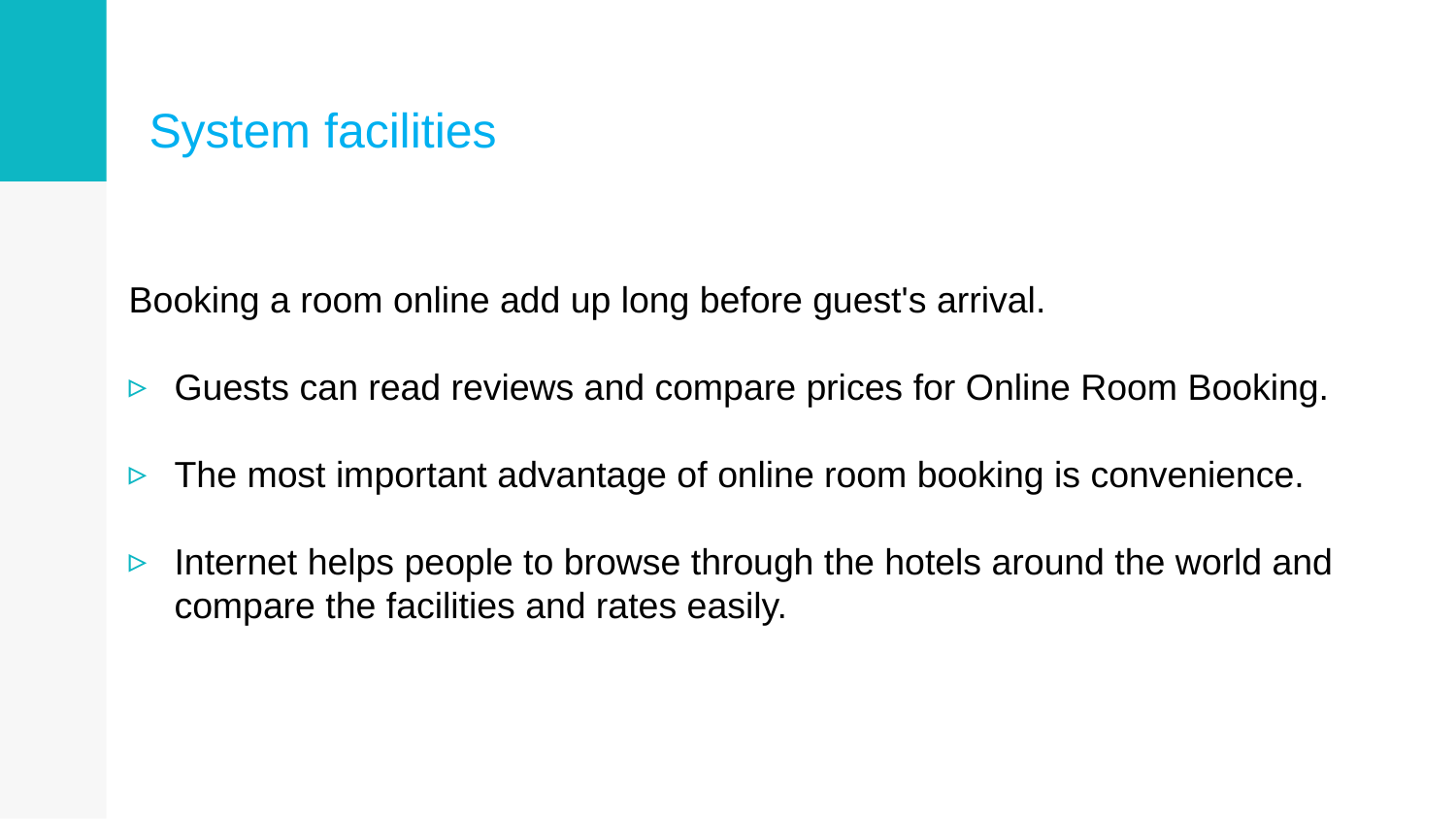

# System facilities
Booking a room online add up long before guest's arrival.

Guests can read reviews and compare prices for Online Room Booking.

The most important advantage of online room booking is convenience.

Internet helps people to browse through the hotels around the world and compare the facilities and rates easily.